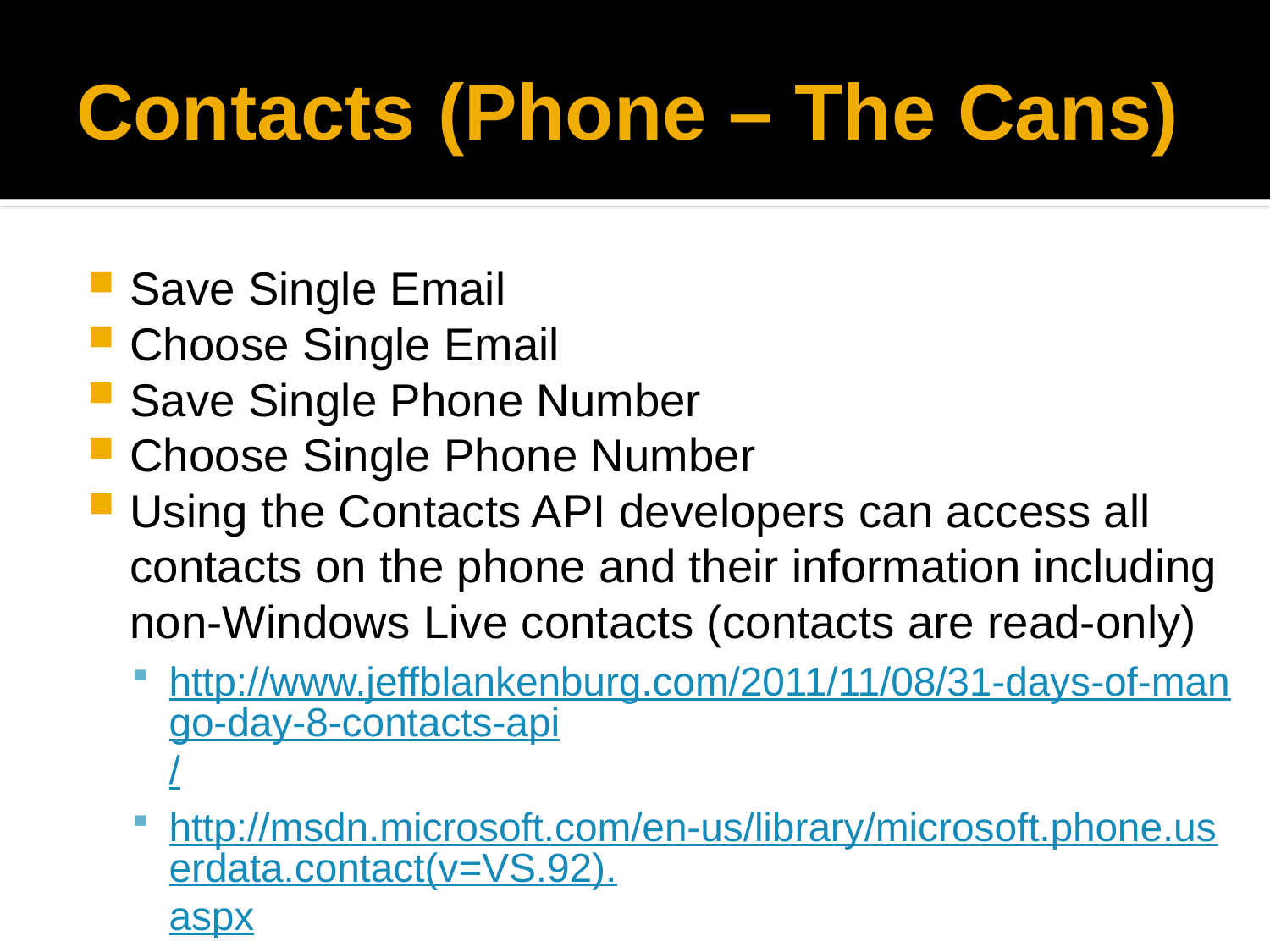

# Contacts (Phone – The Cans)
Save Single Email
Choose Single Email
Save Single Phone Number
Choose Single Phone Number
Using the Contacts API developers can access all contacts on the phone and their information including non-Windows Live contacts (contacts are read-only)
http://www.jeffblankenburg.com/2011/11/08/31-days-of-mango-day-8-contacts-api/
http://msdn.microsoft.com/en-us/library/microsoft.phone.userdata.contact(v=VS.92).aspx